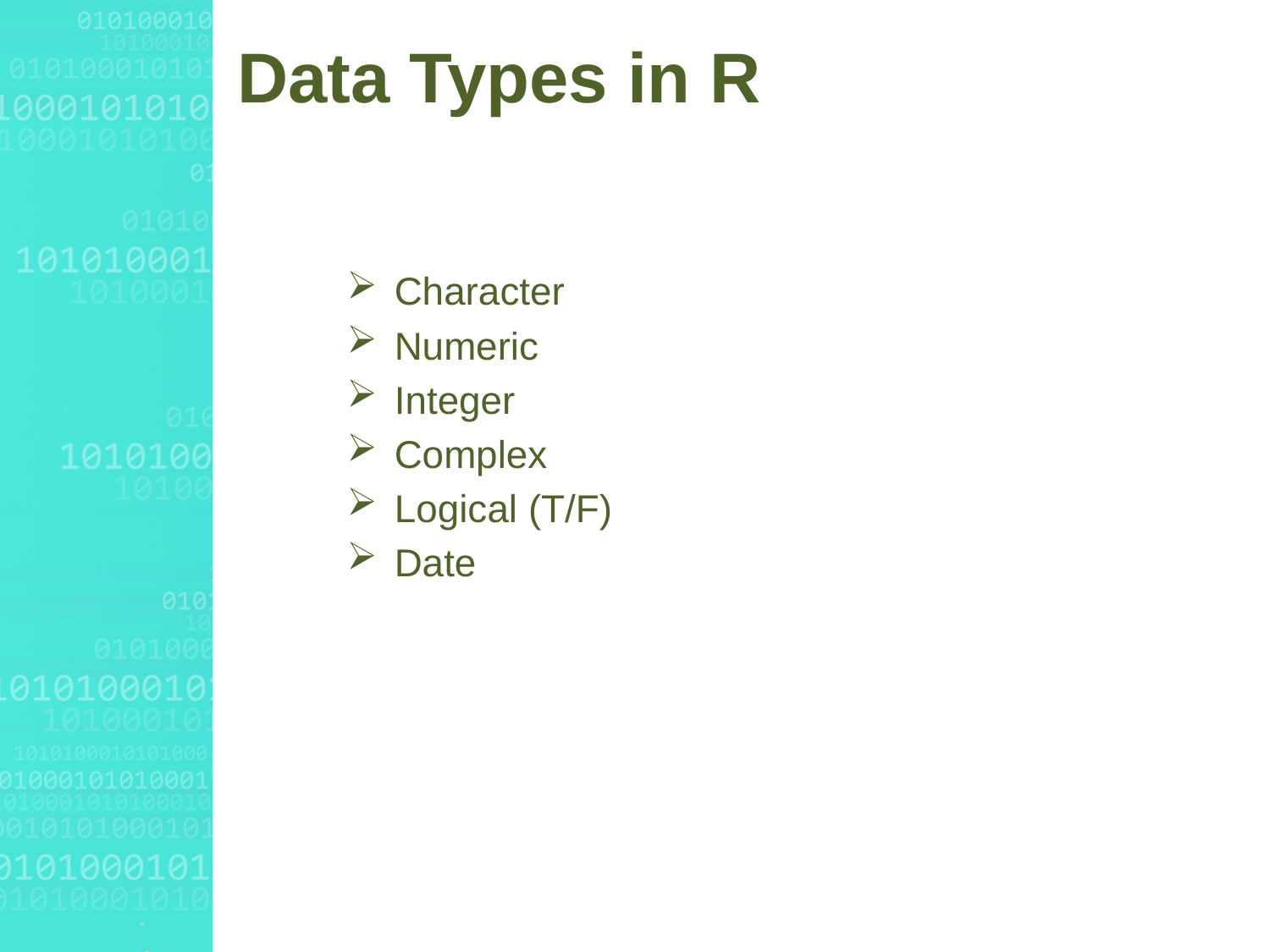

# Data Types in R

Character
Numeric
Integer
Complex
Logical (T/F)
Date